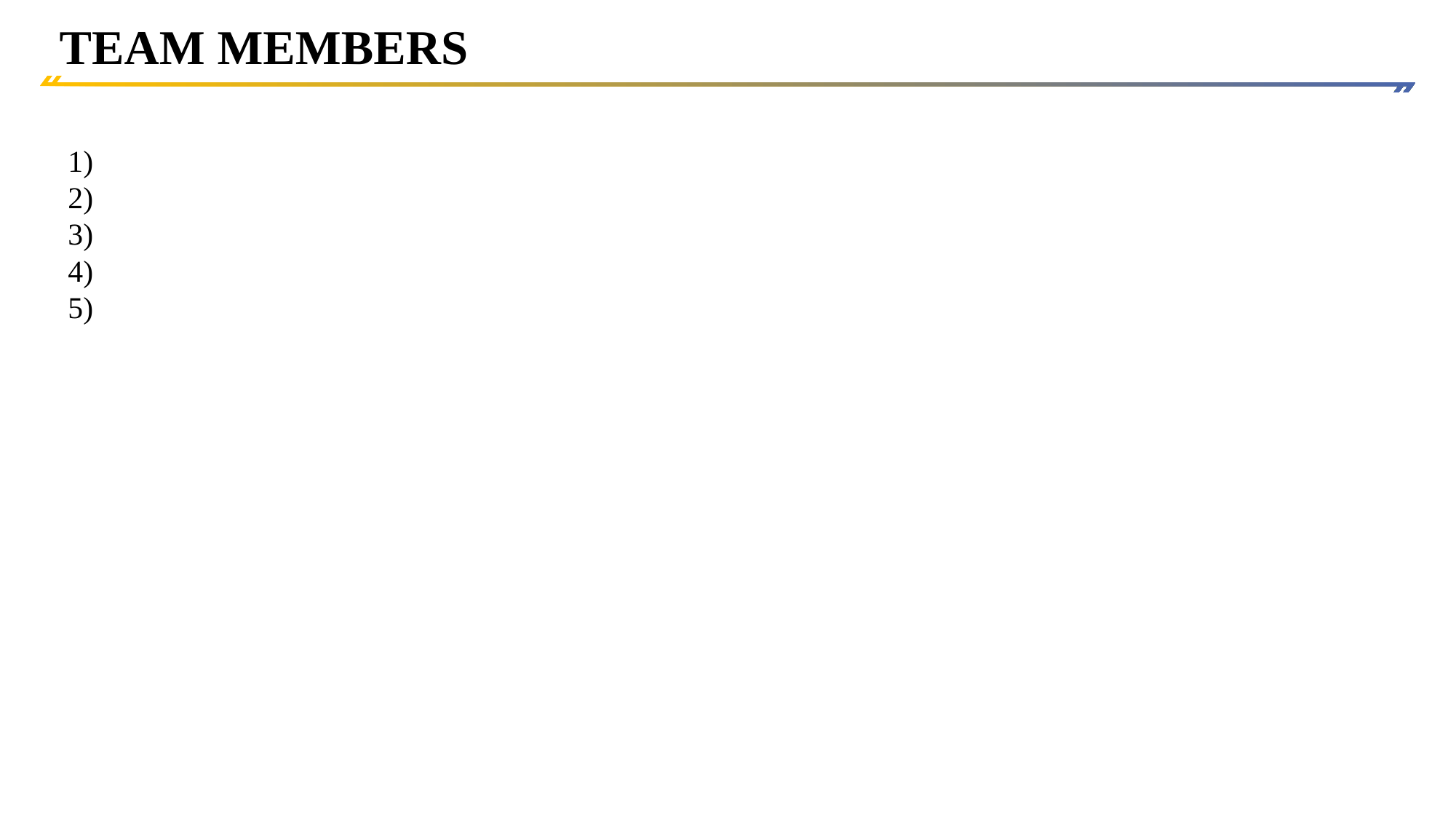

# TEAM MEMBERS
1)
2)
3)
4)
5)